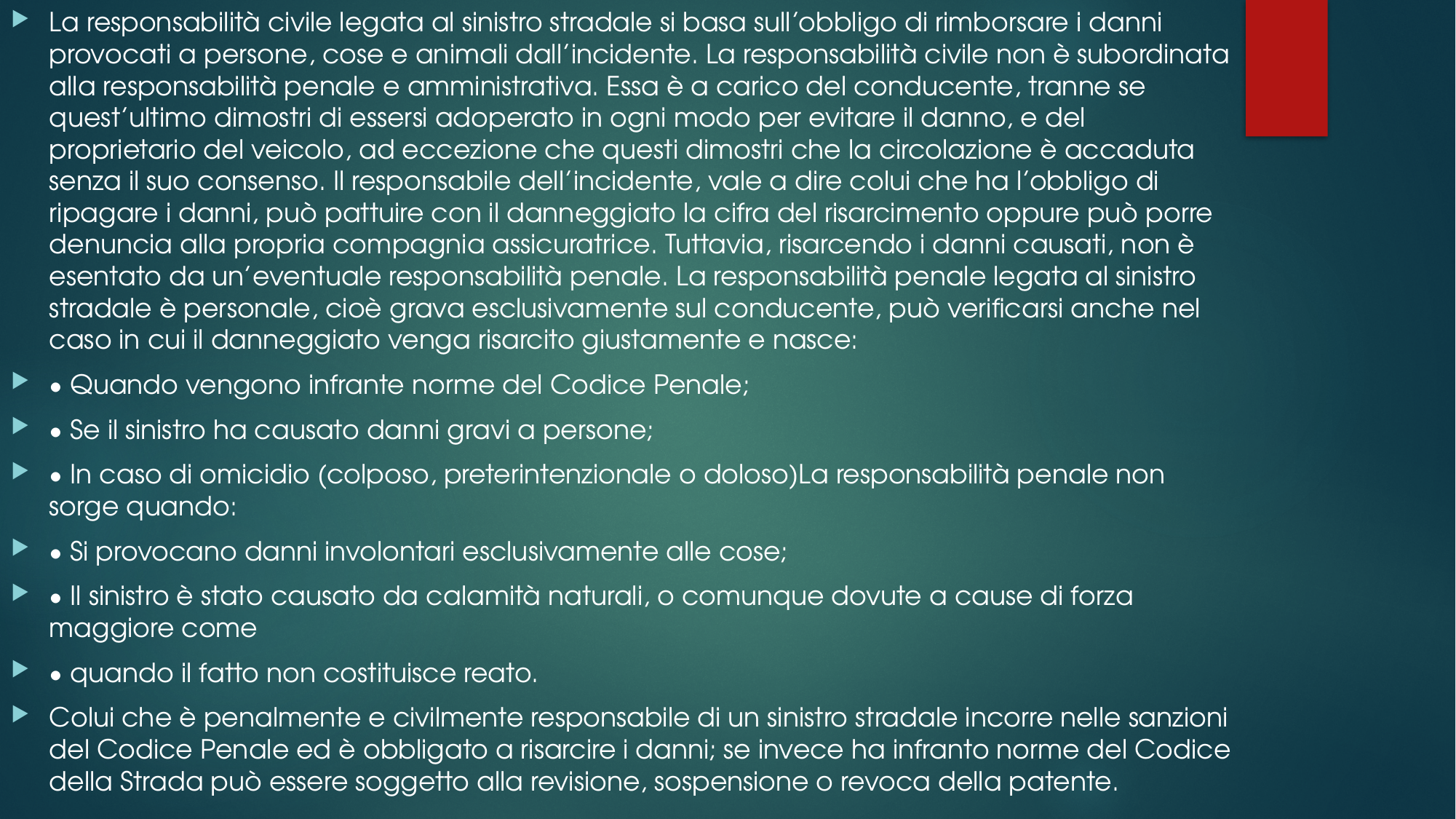

La responsabilità civile legata al sinistro stradale si basa sull’obbligo di rimborsare i danni provocati a persone, cose e animali dall’incidente. La responsabilità civile non è subordinata alla responsabilità penale e amministrativa. Essa è a carico del conducente, tranne se quest’ultimo dimostri di essersi adoperato in ogni modo per evitare il danno, e del proprietario del veicolo, ad eccezione che questi dimostri che la circolazione è accaduta senza il suo consenso. Il responsabile dell’incidente, vale a dire colui che ha l’obbligo di ripagare i danni, può pattuire con il danneggiato la cifra del risarcimento oppure può porre denuncia alla propria compagnia assicuratrice. Tuttavia, risarcendo i danni causati, non è esentato da un’eventuale responsabilità penale. La responsabilità penale legata al sinistro stradale è personale, cioè grava esclusivamente sul conducente, può verificarsi anche nel caso in cui il danneggiato venga risarcito giustamente e nasce:
• Quando vengono infrante norme del Codice Penale;
• Se il sinistro ha causato danni gravi a persone;
• In caso di omicidio (colposo, preterintenzionale o doloso)La responsabilità penale non sorge quando:
• Si provocano danni involontari esclusivamente alle cose;
• Il sinistro è stato causato da calamità naturali, o comunque dovute a cause di forza maggiore come
• quando il fatto non costituisce reato.
Colui che è penalmente e civilmente responsabile di un sinistro stradale incorre nelle sanzioni del Codice Penale ed è obbligato a risarcire i danni; se invece ha infranto norme del Codice della Strada può essere soggetto alla revisione, sospensione o revoca della patente.